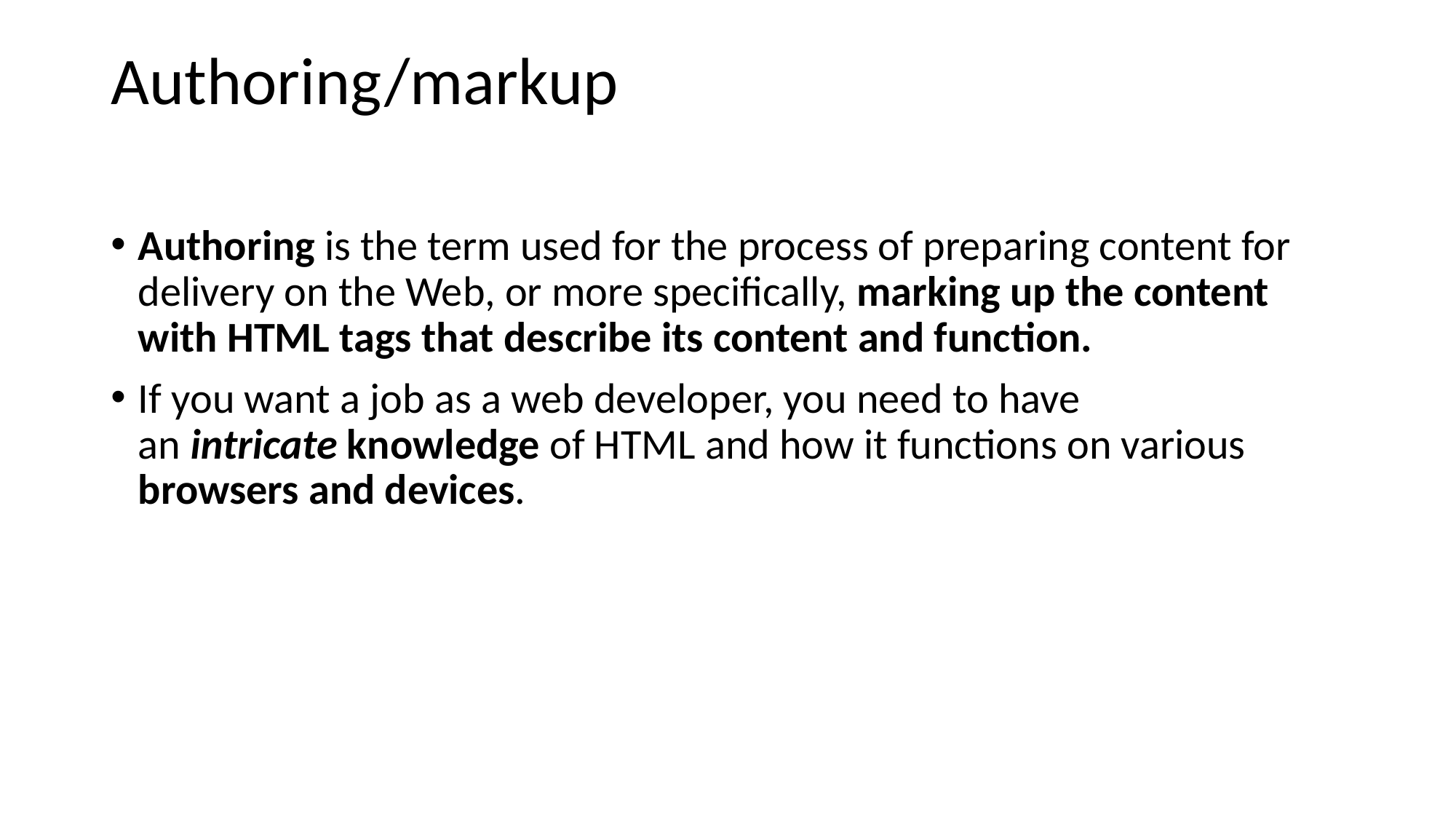

# Authoring/markup
Authoring is the term used for the process of preparing content for delivery on the Web, or more specifically, marking up the content with HTML tags that describe its content and function.
If you want a job as a web developer, you need to have an intricate knowledge of HTML and how it functions on various browsers and devices.